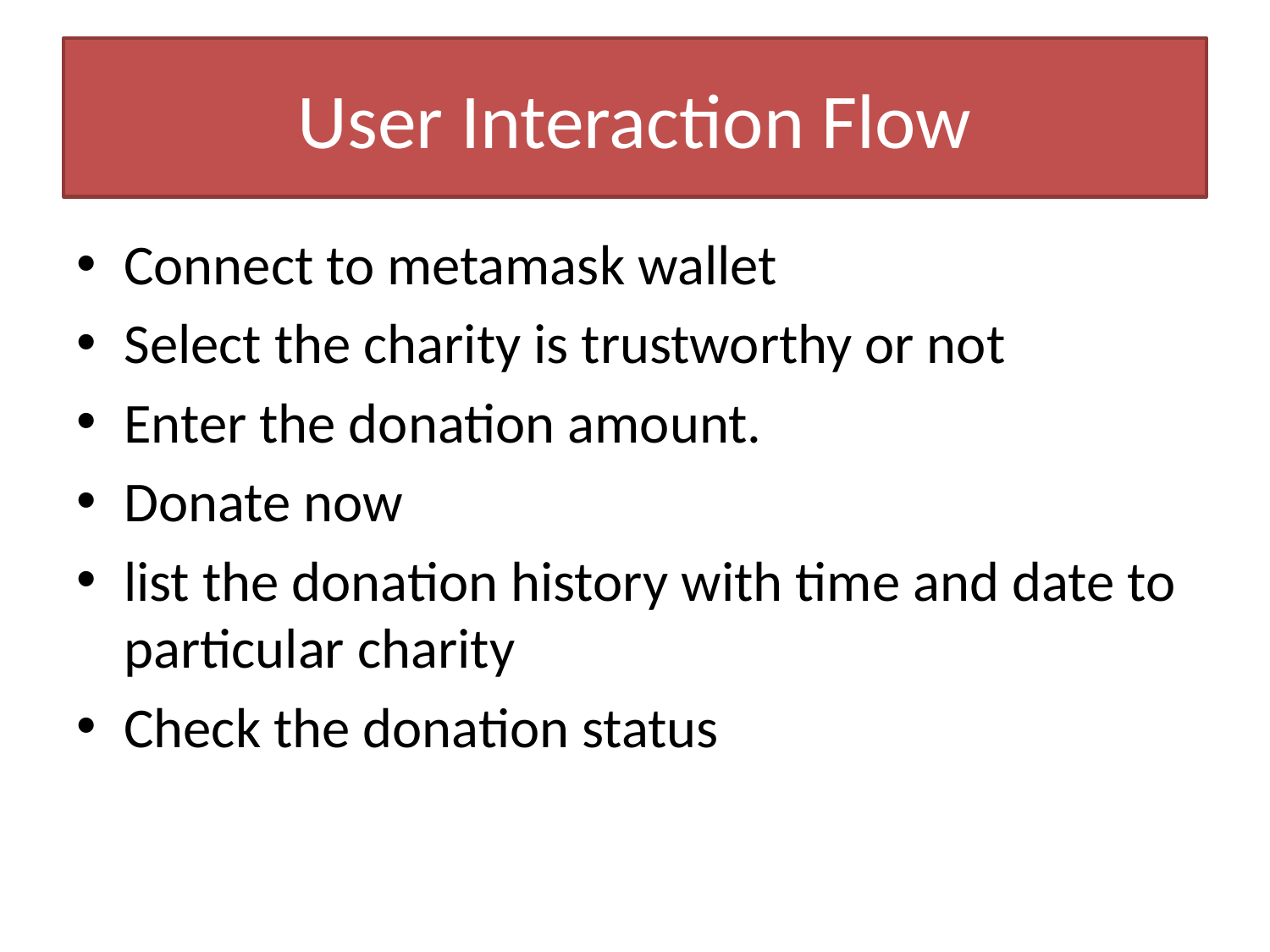

# User Interaction Flow
Connect to metamask wallet
Select the charity is trustworthy or not
Enter the donation amount.
Donate now
list the donation history with time and date to particular charity
Check the donation status